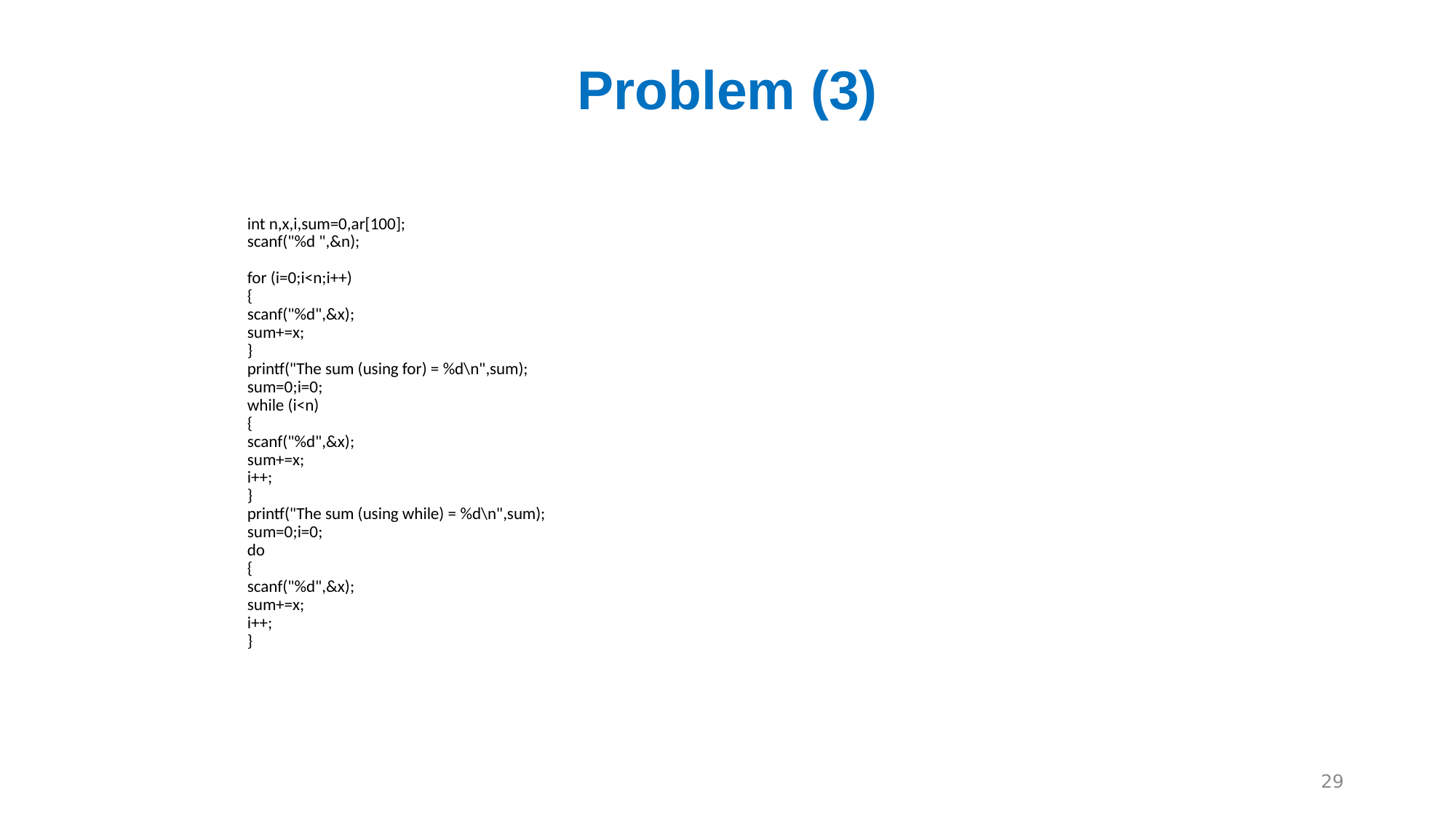

# Problem (3)

int n,x,i,sum=0,ar[100];
scanf("%d ",&n);
for (i=0;i<n;i++)
{
scanf("%d",&x);
sum+=x;
}
printf("The sum (using for) = %d\n",sum);
sum=0;i=0;
while (i<n)
{
scanf("%d",&x);
sum+=x;
i++;
}
printf("The sum (using while) = %d\n",sum);
sum=0;i=0;
do
{
scanf("%d",&x);
sum+=x;
i++;
}
29